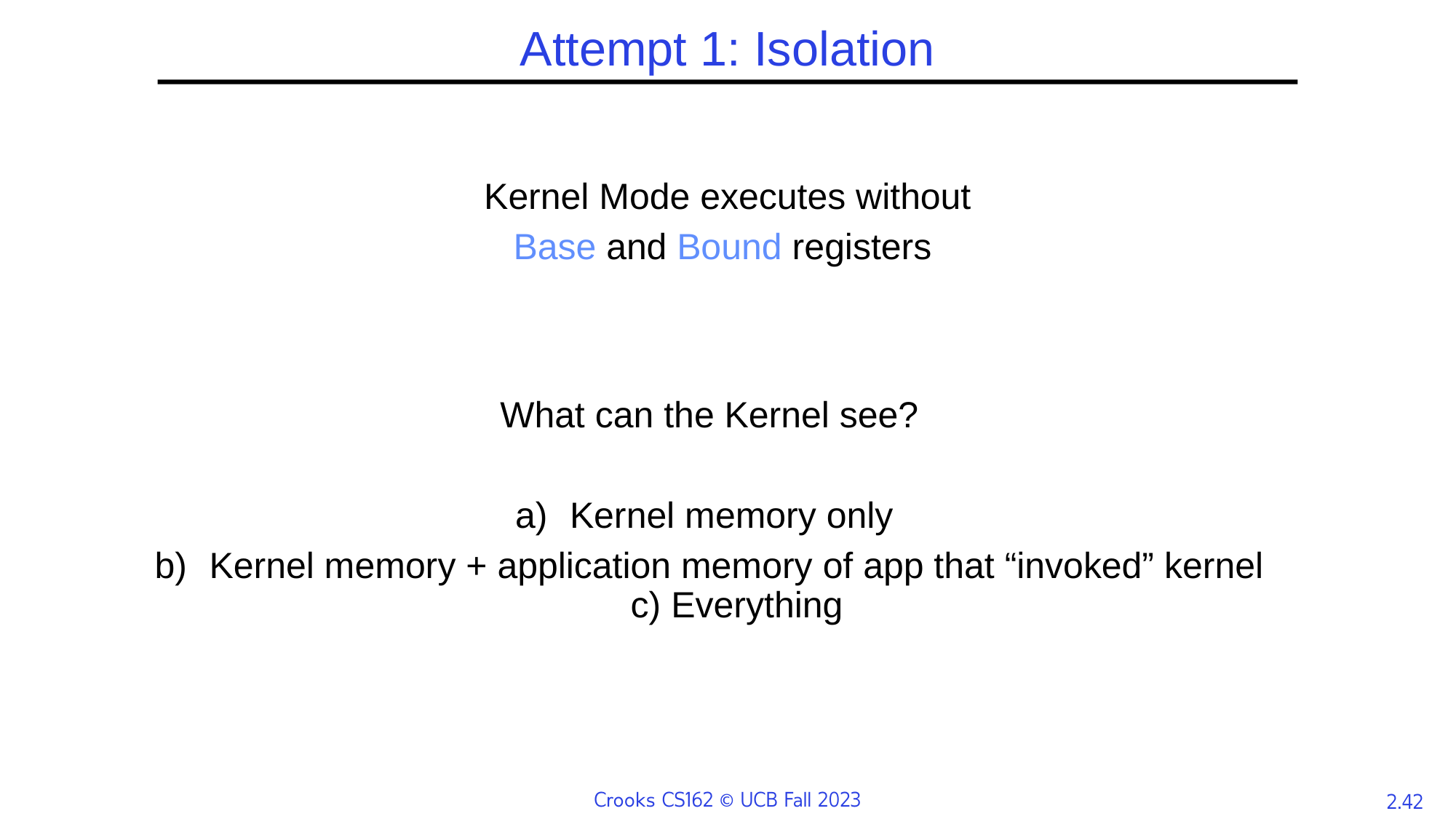

# Attempt 1: Isolation
Kernel Mode executes without
Base and Bound registers

What can the Kernel see?

Kernel memory only
Kernel memory + application memory of app that “invoked” kernel
c) Everything